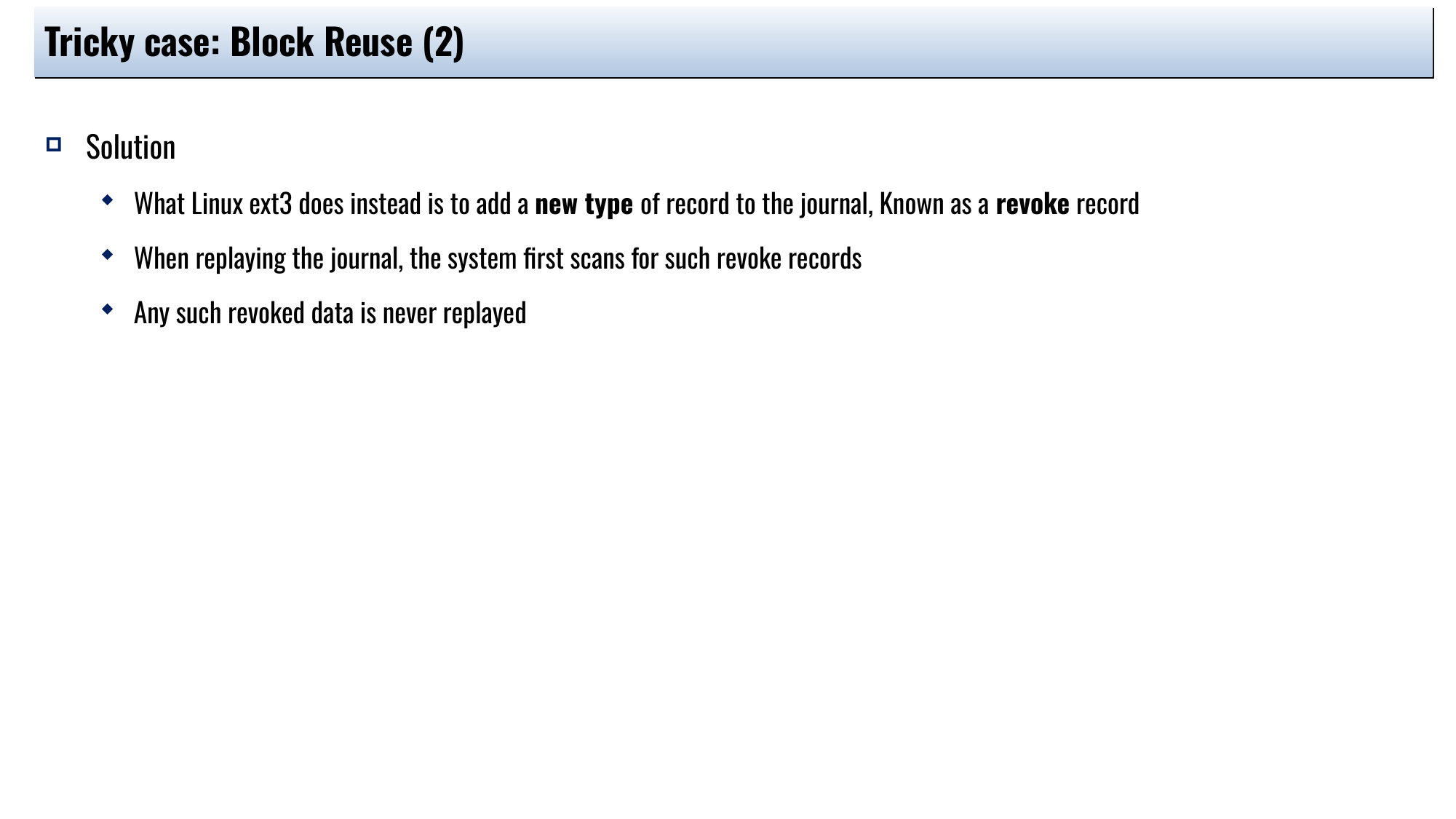

# Tricky case: Block Reuse (2)
Solution
What Linux ext3 does instead is to add a new type of record to the journal, Known as a revoke record
When replaying the journal, the system first scans for such revoke records
Any such revoked data is never replayed